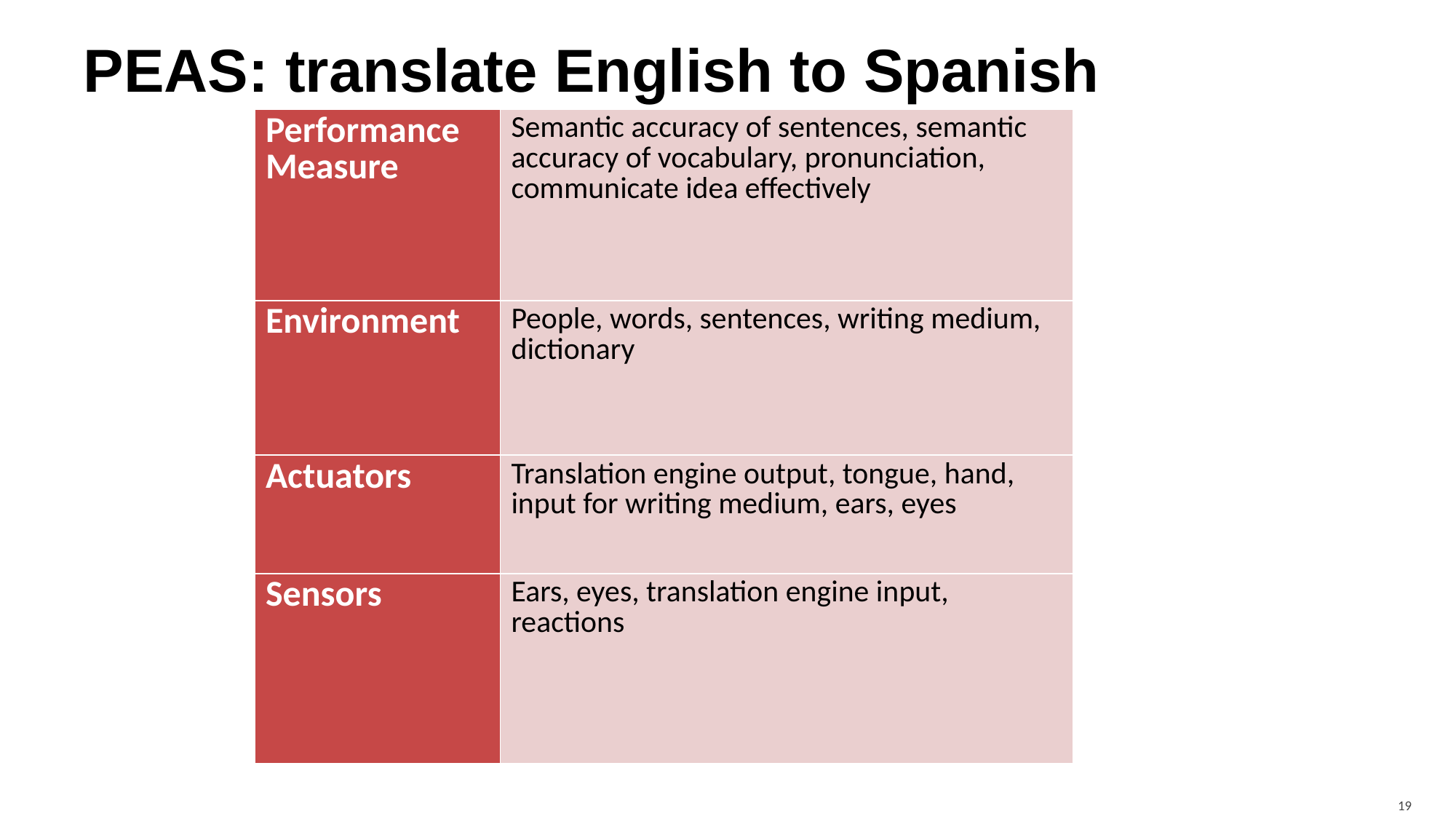

# PEAS: translate English to Spanish
| Performance Measure | Semantic accuracy of sentences, semantic accuracy of vocabulary, pronunciation, communicate idea effectively |
| --- | --- |
| Environment | People, words, sentences, writing medium, dictionary |
| Actuators | Translation engine output, tongue, hand, input for writing medium, ears, eyes |
| Sensors | Ears, eyes, translation engine input, reactions |
19